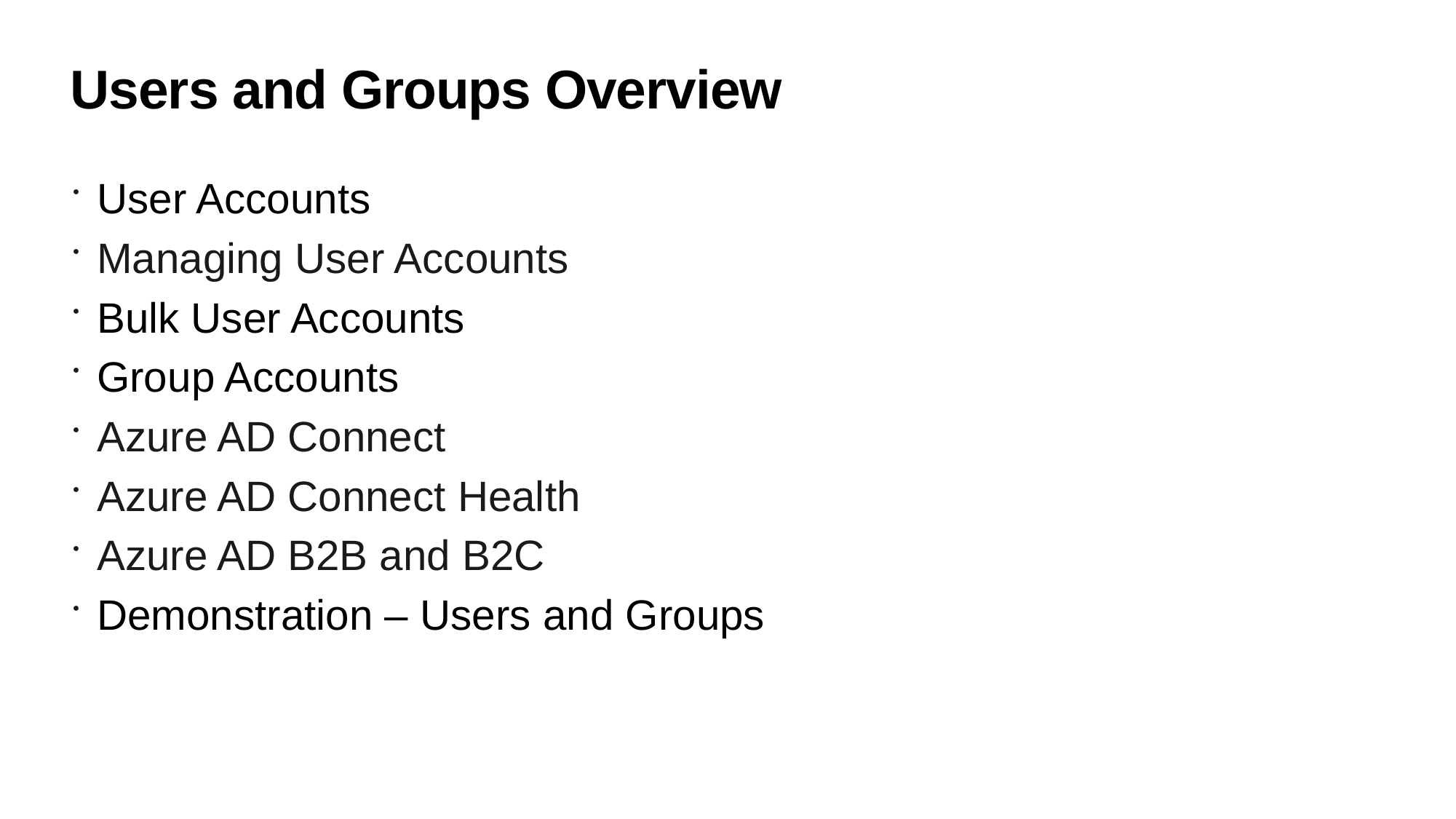

# Users and Groups Overview
User Accounts
Managing User Accounts
Bulk User Accounts
Group Accounts
Azure AD Connect
Azure AD Connect Health
Azure AD B2B and B2C
Demonstration – Users and Groups